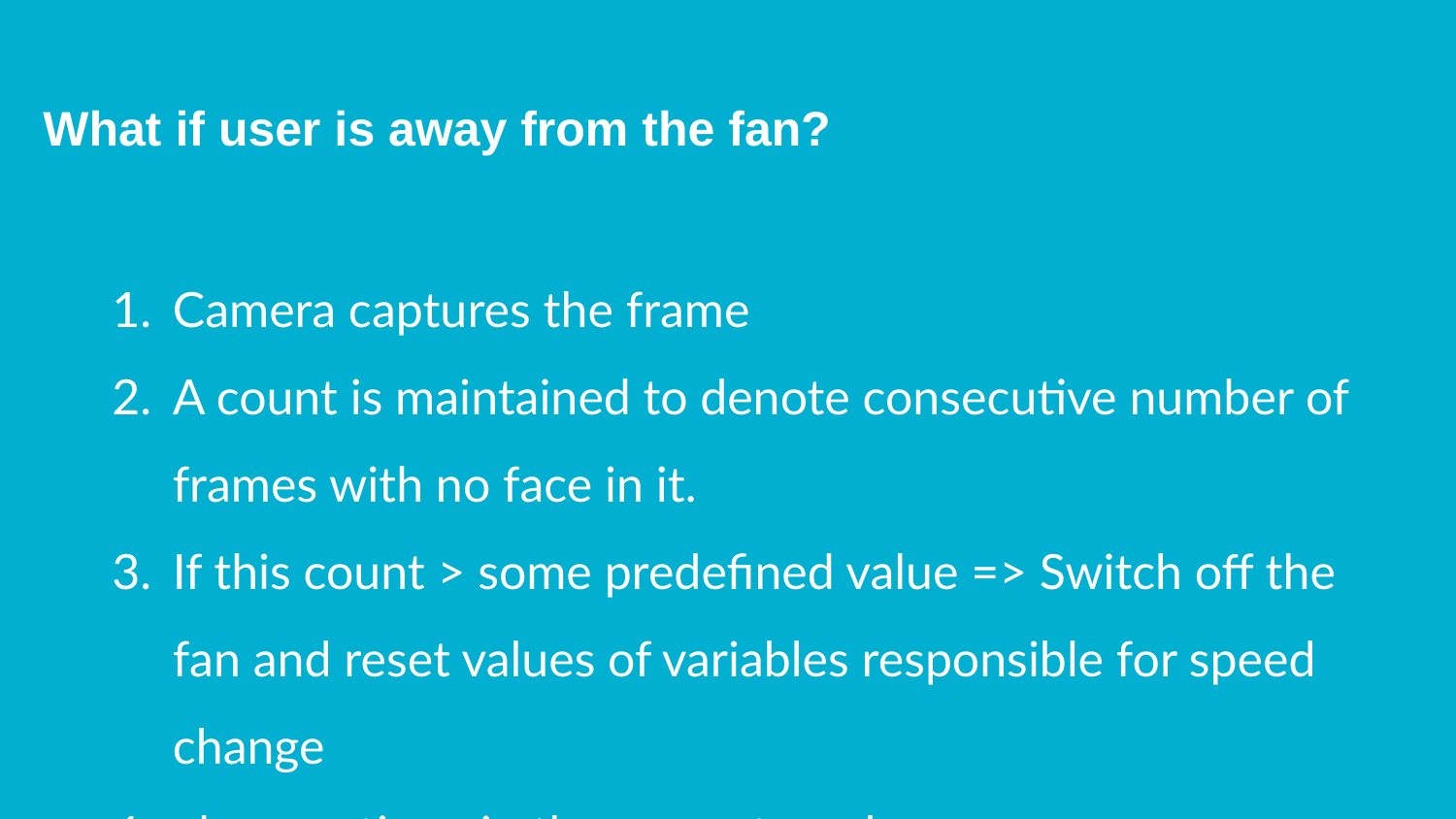

What if user is away from the fan?
Camera captures the frame
A count is maintained to denote consecutive number of frames with no face in it.
If this count > some predefined value => Switch off the fan and reset values of variables responsible for speed change
else  continue in the current mode